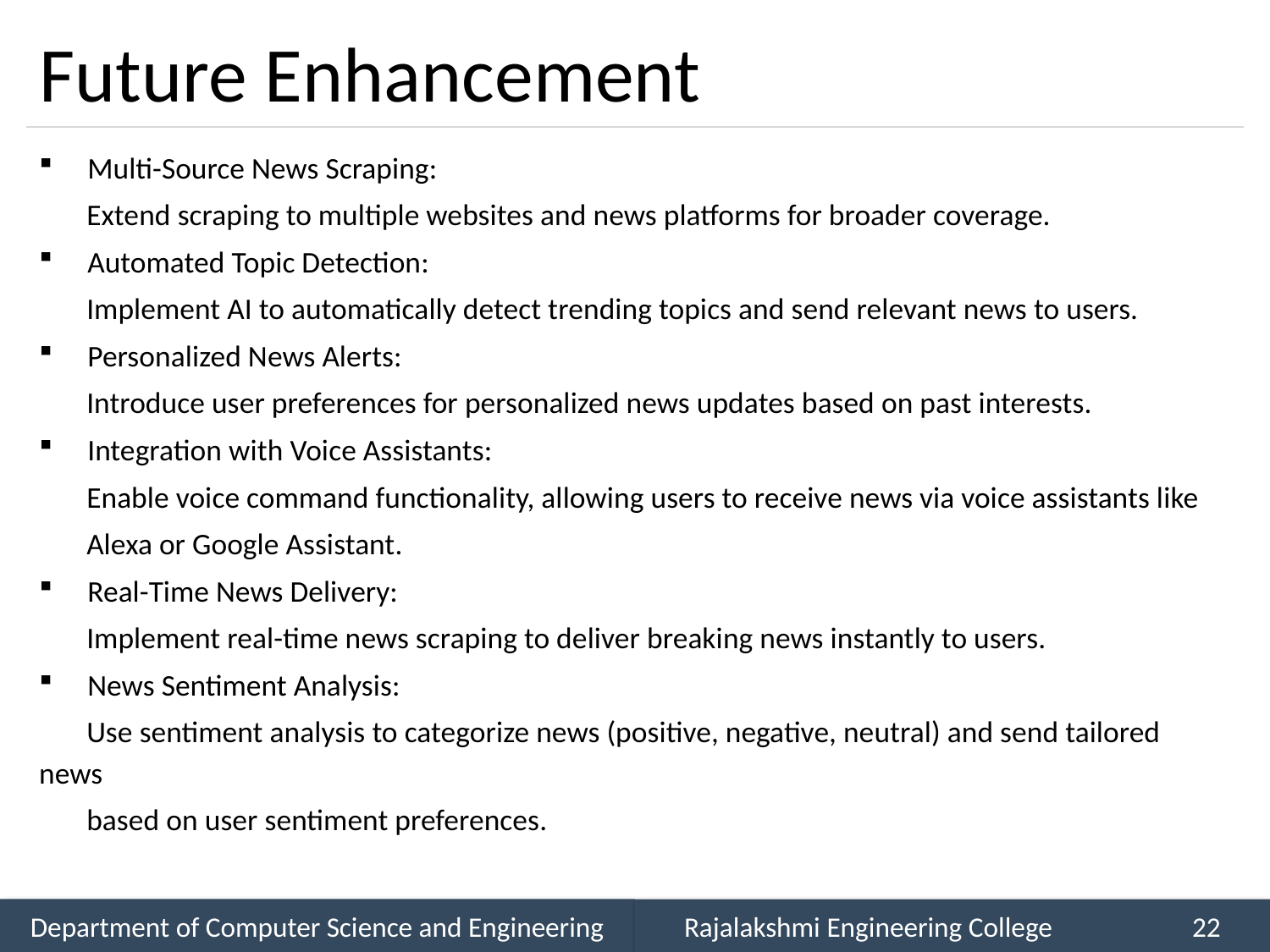

# Future Enhancement
Multi-Source News Scraping:
       Extend scraping to multiple websites and news platforms for broader coverage.
Automated Topic Detection:
       Implement AI to automatically detect trending topics and send relevant news to users.
Personalized News Alerts:
       Introduce user preferences for personalized news updates based on past interests.
Integration with Voice Assistants:
       Enable voice command functionality, allowing users to receive news via voice assistants like
       Alexa or Google Assistant.
Real-Time News Delivery:
       Implement real-time news scraping to deliver breaking news instantly to users.
News Sentiment Analysis:
       Use sentiment analysis to categorize news (positive, negative, neutral) and send tailored news
       based on user sentiment preferences.